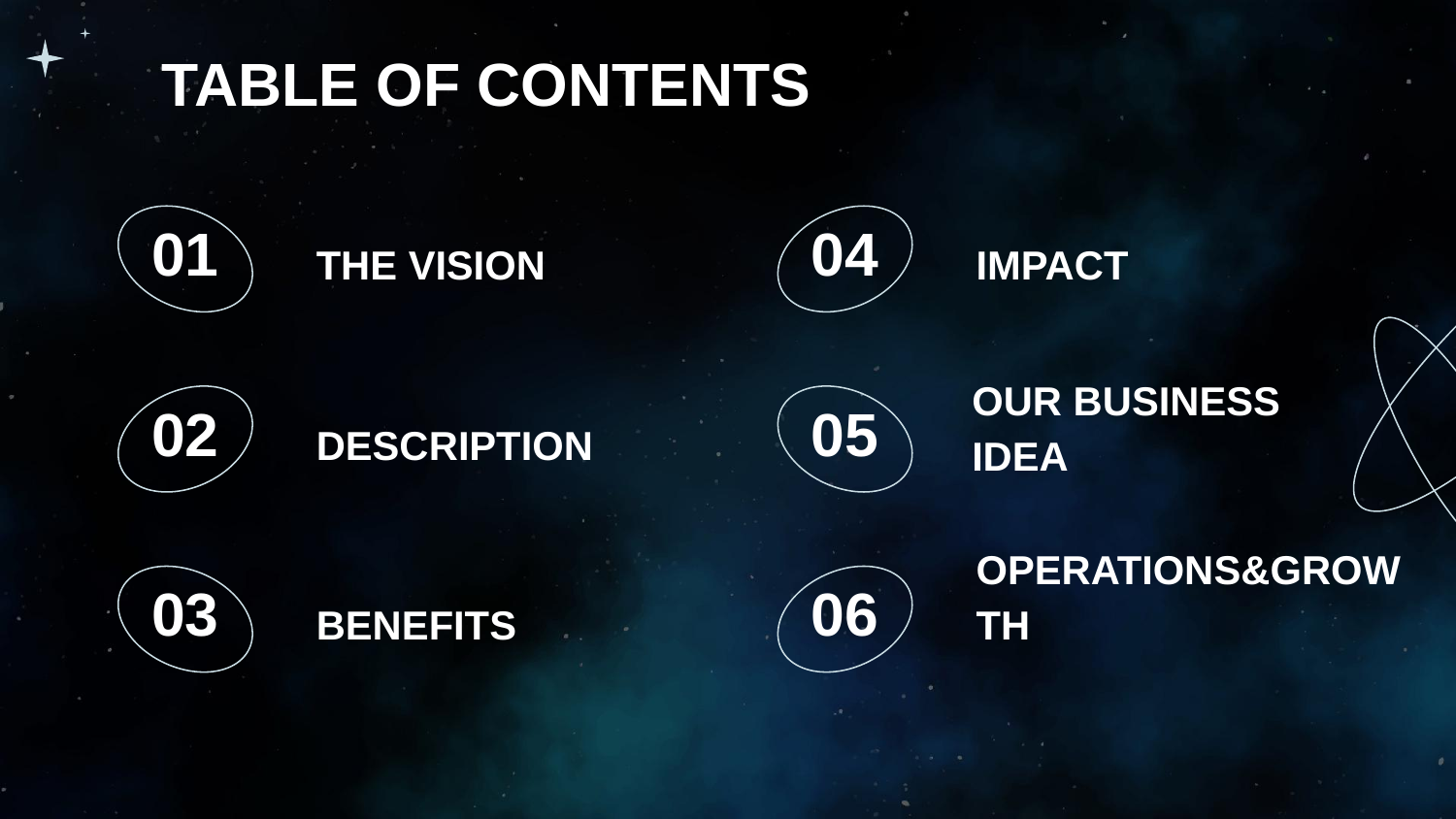

# TABLE OF CONTENTS

THE VISION
IMPACT
01
04

DESCRIPTION
02
05
OUR BUSINESS IDEA

03
BENEFITS
06
OPERATIONS&GROWTH